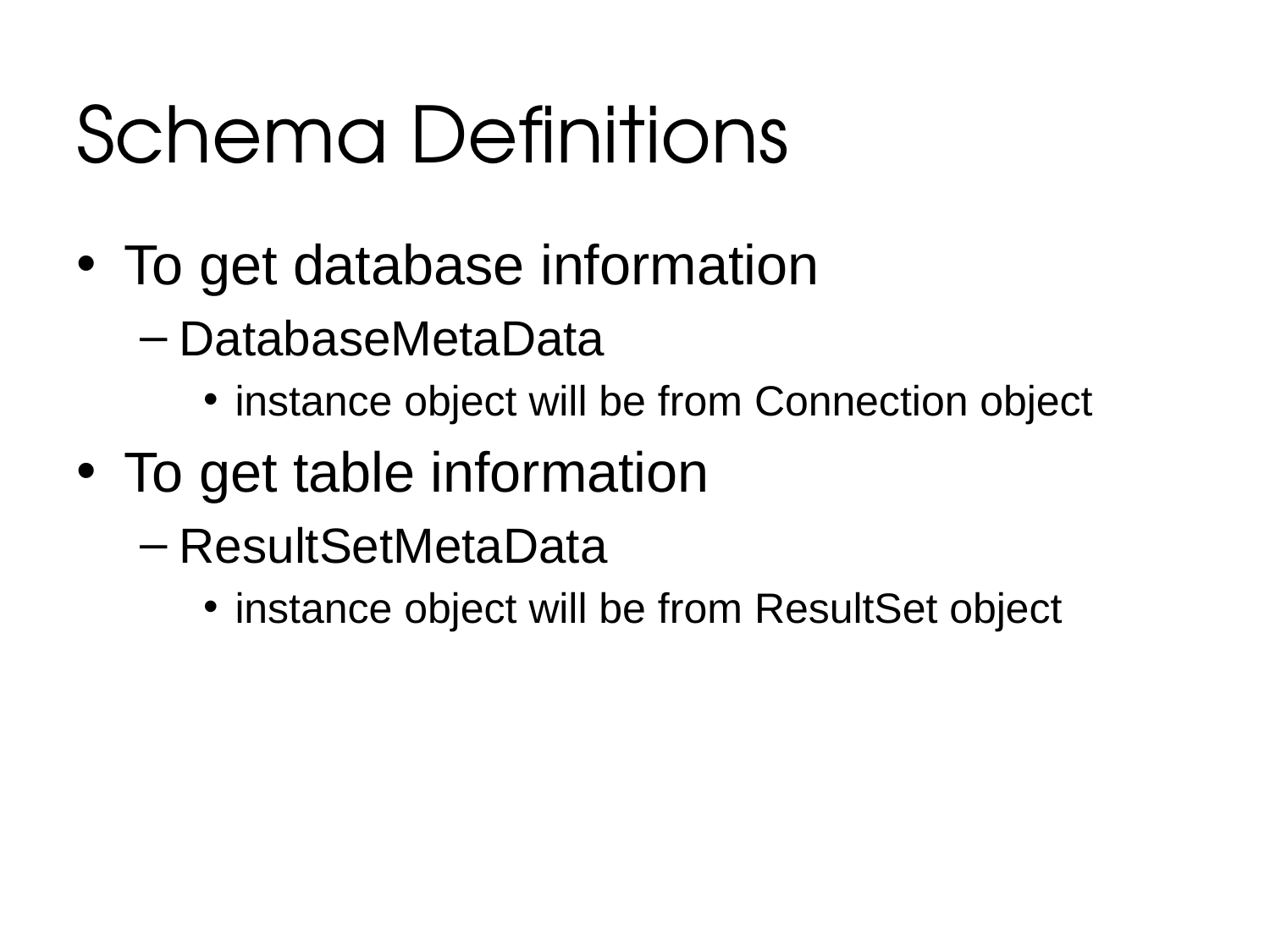

# Schema Definitions
To get database information
DatabaseMetaData
instance object will be from Connection object
To get table information
ResultSetMetaData
instance object will be from ResultSet object